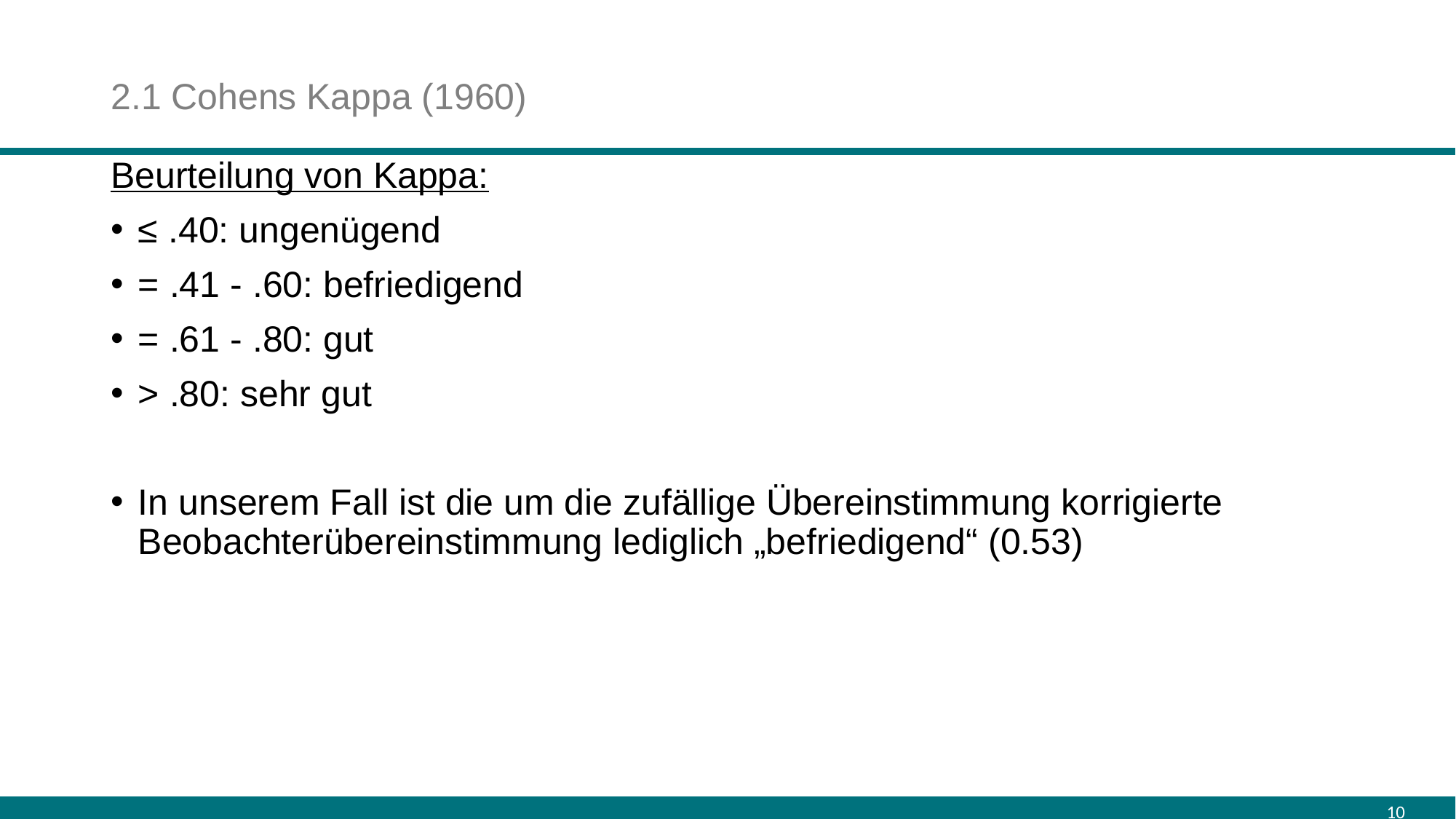

# 2.1 Cohens Kappa (1960)
Beurteilung von Kappa:
≤ .40: ungenügend
= .41 - .60: befriedigend
= .61 - .80: gut
> .80: sehr gut

In unserem Fall ist die um die zufällige Übereinstimmung korrigierte Beobachterübereinstimmung lediglich „befriedigend“ (0.53)
10